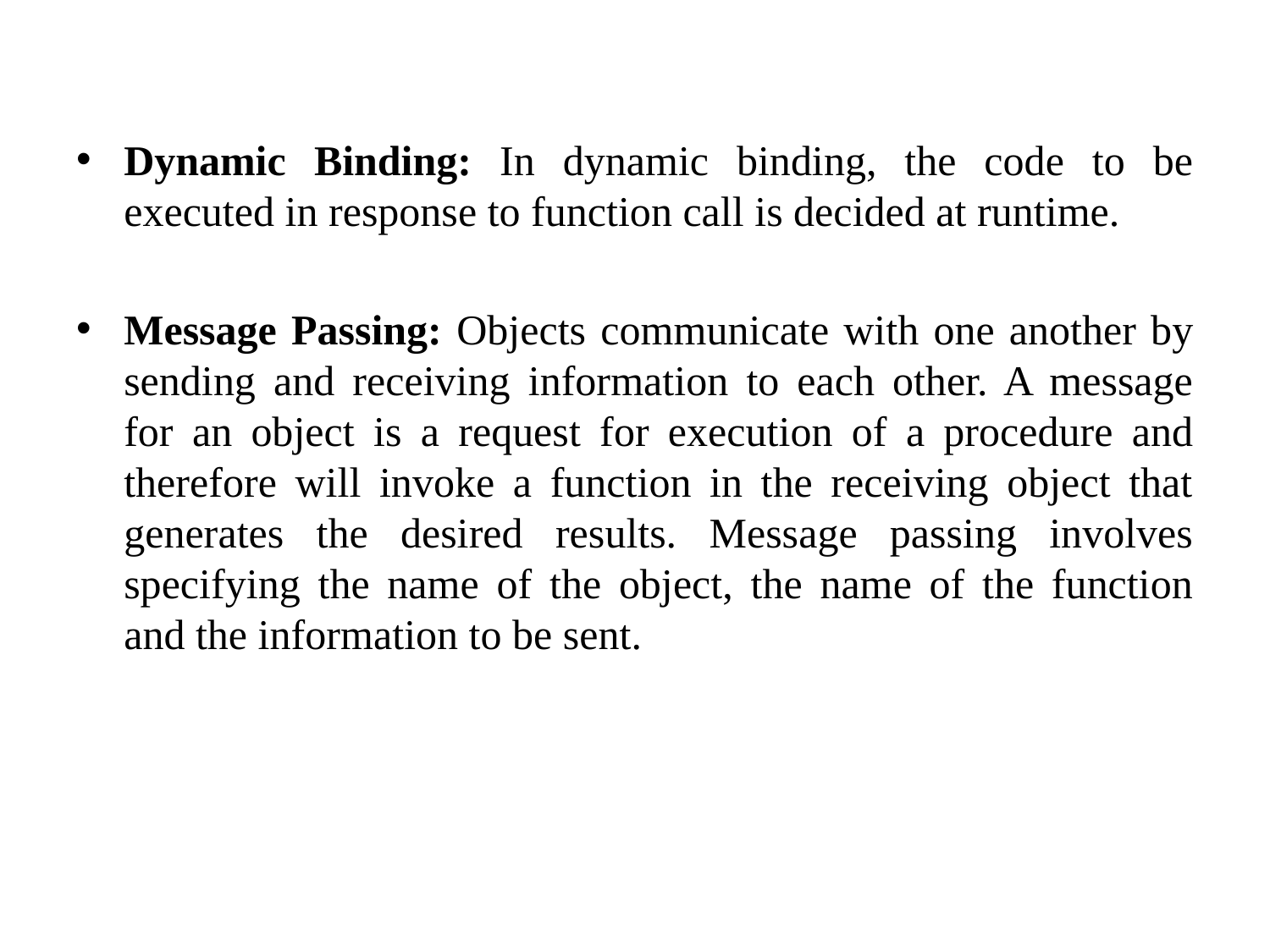

Dynamic Binding: In dynamic binding, the code to be executed in response to function call is decided at runtime.

Message Passing: Objects communicate with one another by sending and receiving information to each other. A message for an object is a request for execution of a procedure and therefore will invoke a function in the receiving object that generates the desired results. Message passing involves specifying the name of the object, the name of the function and the information to be sent.